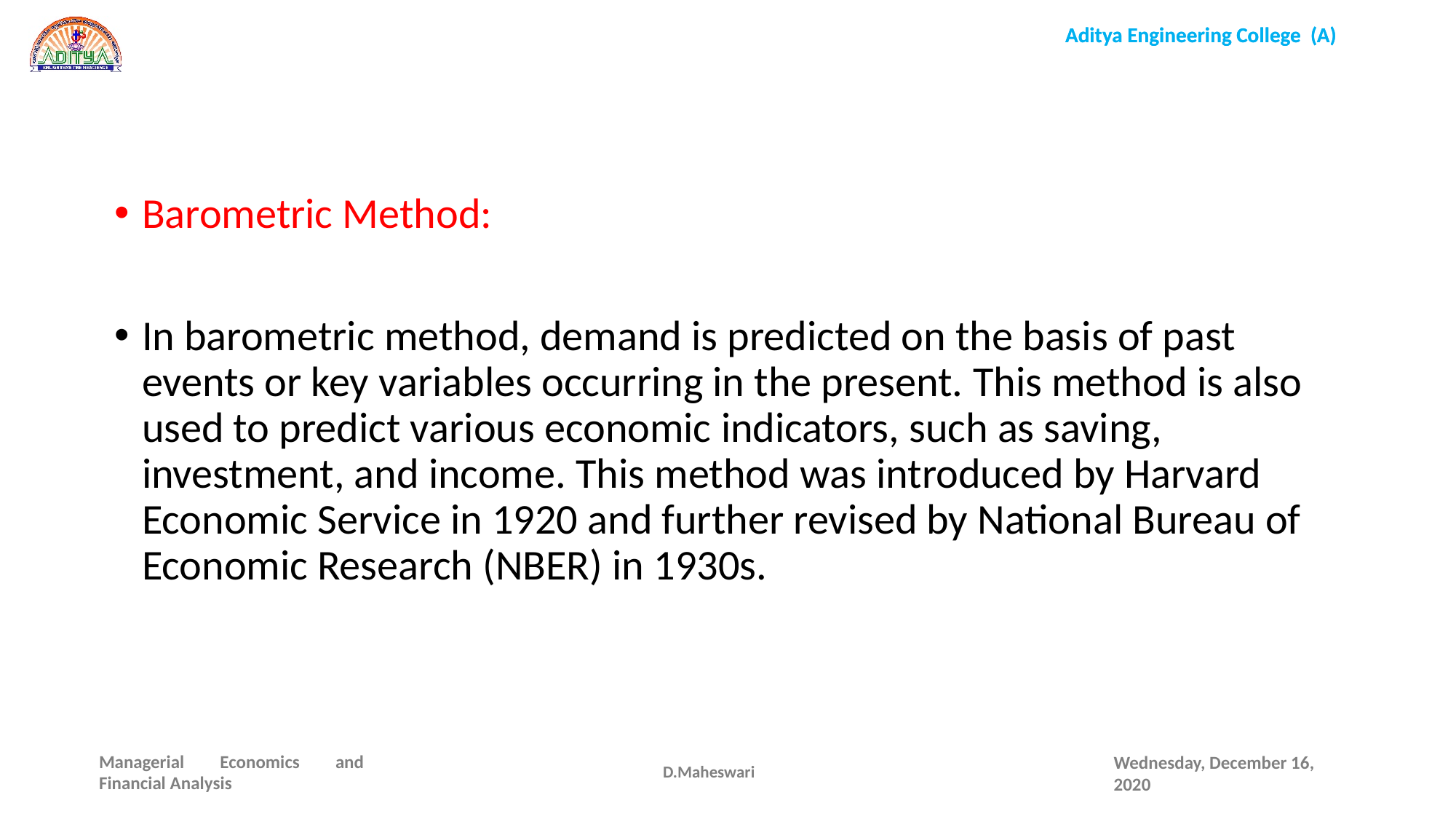

Barometric Method:

In barometric method, demand is predicted on the basis of past events or key variables occurring in the present. This method is also used to predict various economic indicators, such as saving, investment, and income. This method was introduced by Harvard Economic Service in 1920 and further revised by National Bureau of Economic Research (NBER) in 1930s.
D.Maheswari
Wednesday, December 16, 2020